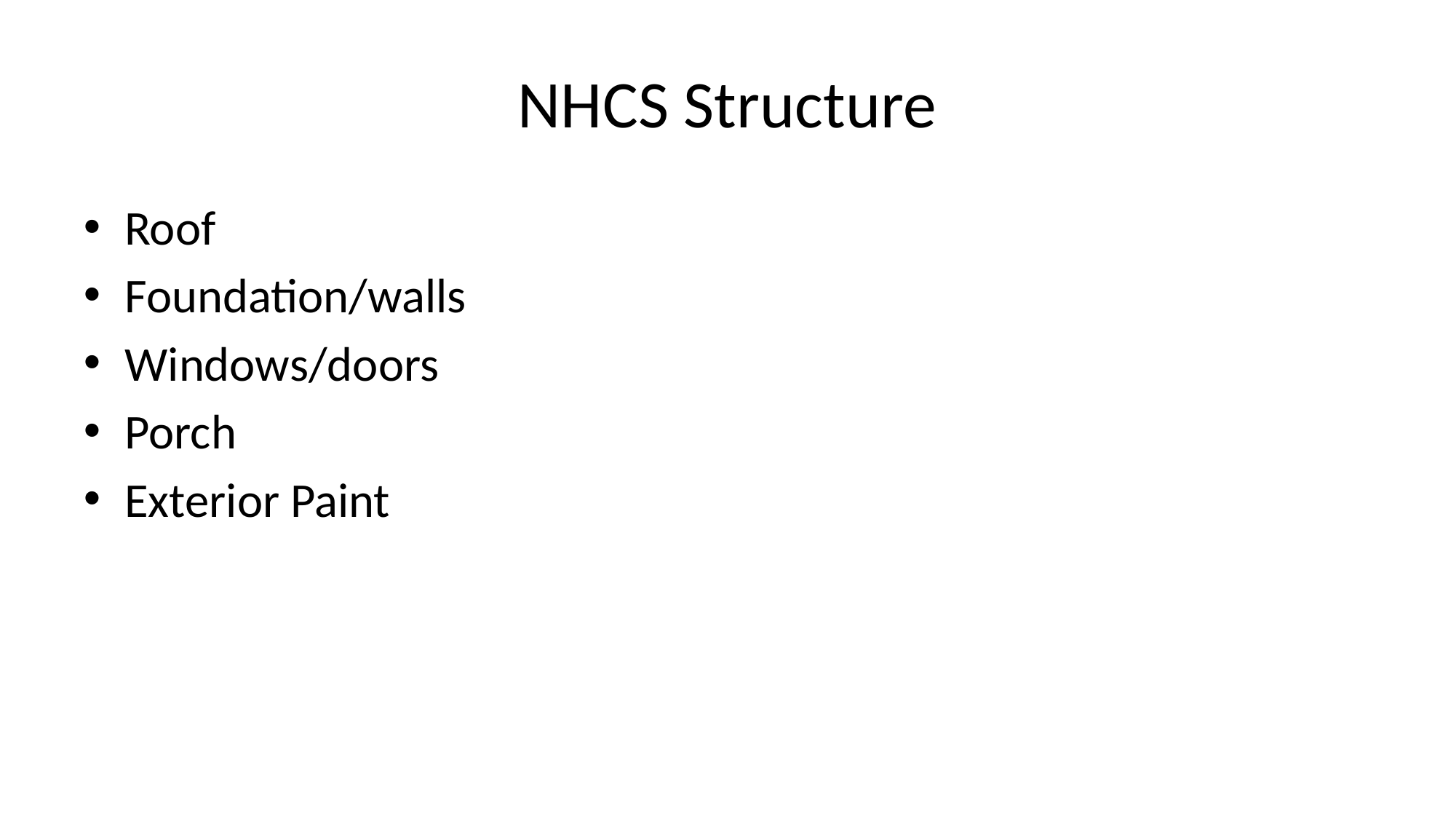

# NHCS Structure
Roof
Foundation/walls
Windows/doors
Porch
Exterior Paint